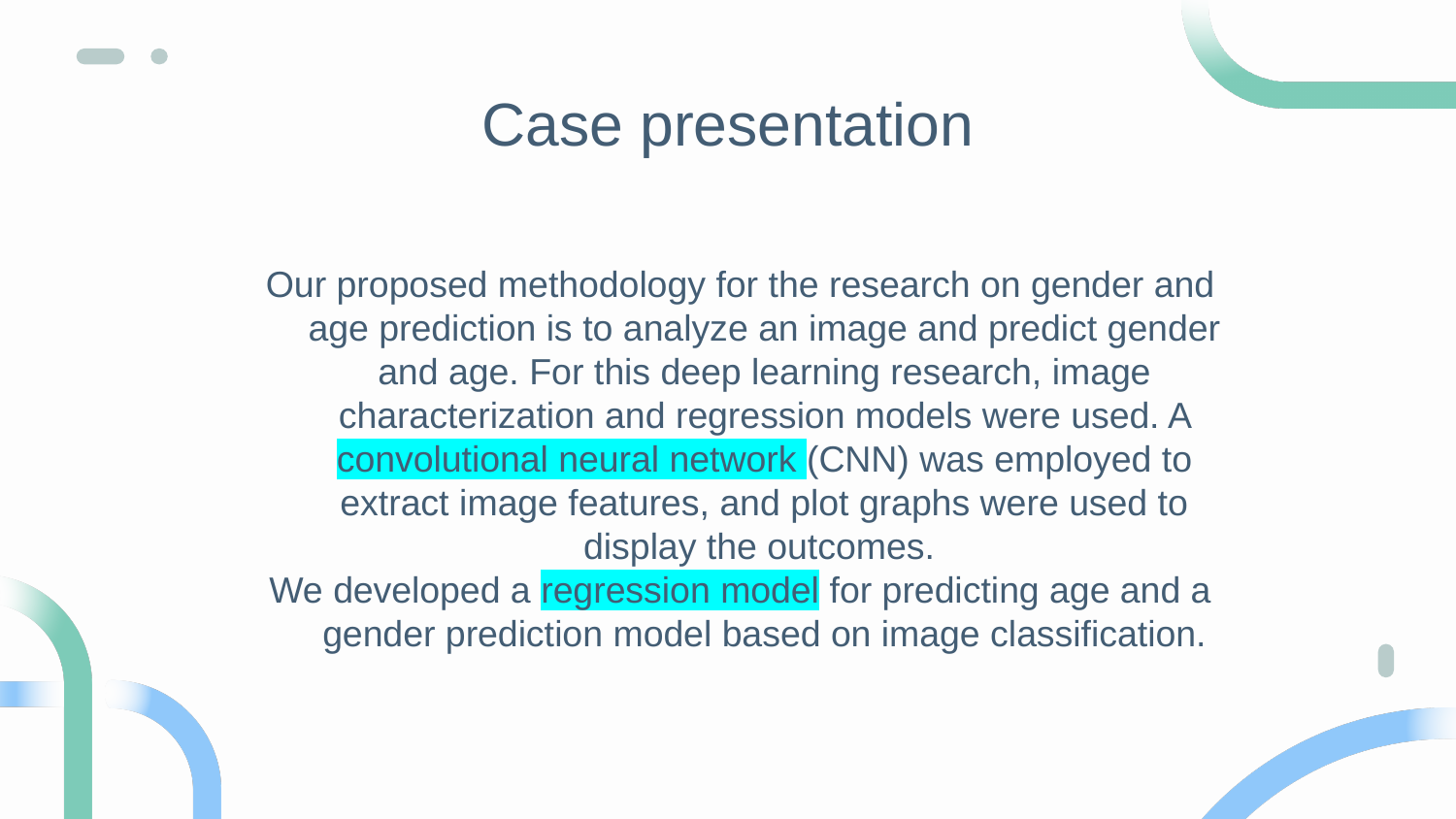

# Case presentation
Our proposed methodology for the research on gender and age prediction is to analyze an image and predict gender and age. For this deep learning research, image characterization and regression models were used. A convolutional neural network (CNN) was employed to extract image features, and plot graphs were used to display the outcomes.
We developed a regression model for predicting age and a gender prediction model based on image classification.